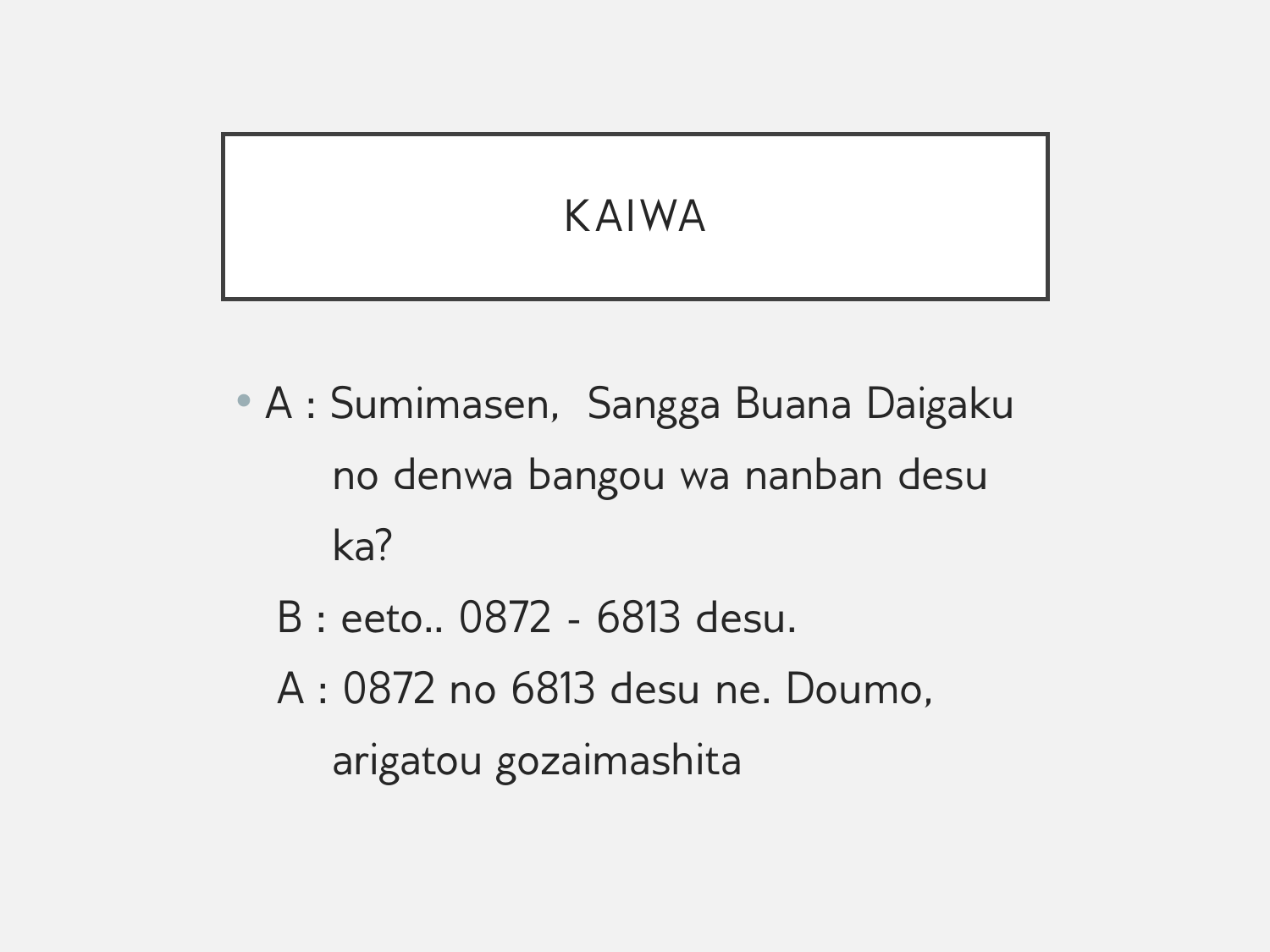

# Kaiwa
A : Sumimasen,  Sangga Buana Daigaku
       no denwa bangou wa nanban desu
       ka?
   B : eeto.. 0872 - 6813 desu.
   A : 0872 no 6813 desu ne. Doumo,
       arigatou gozaimashita